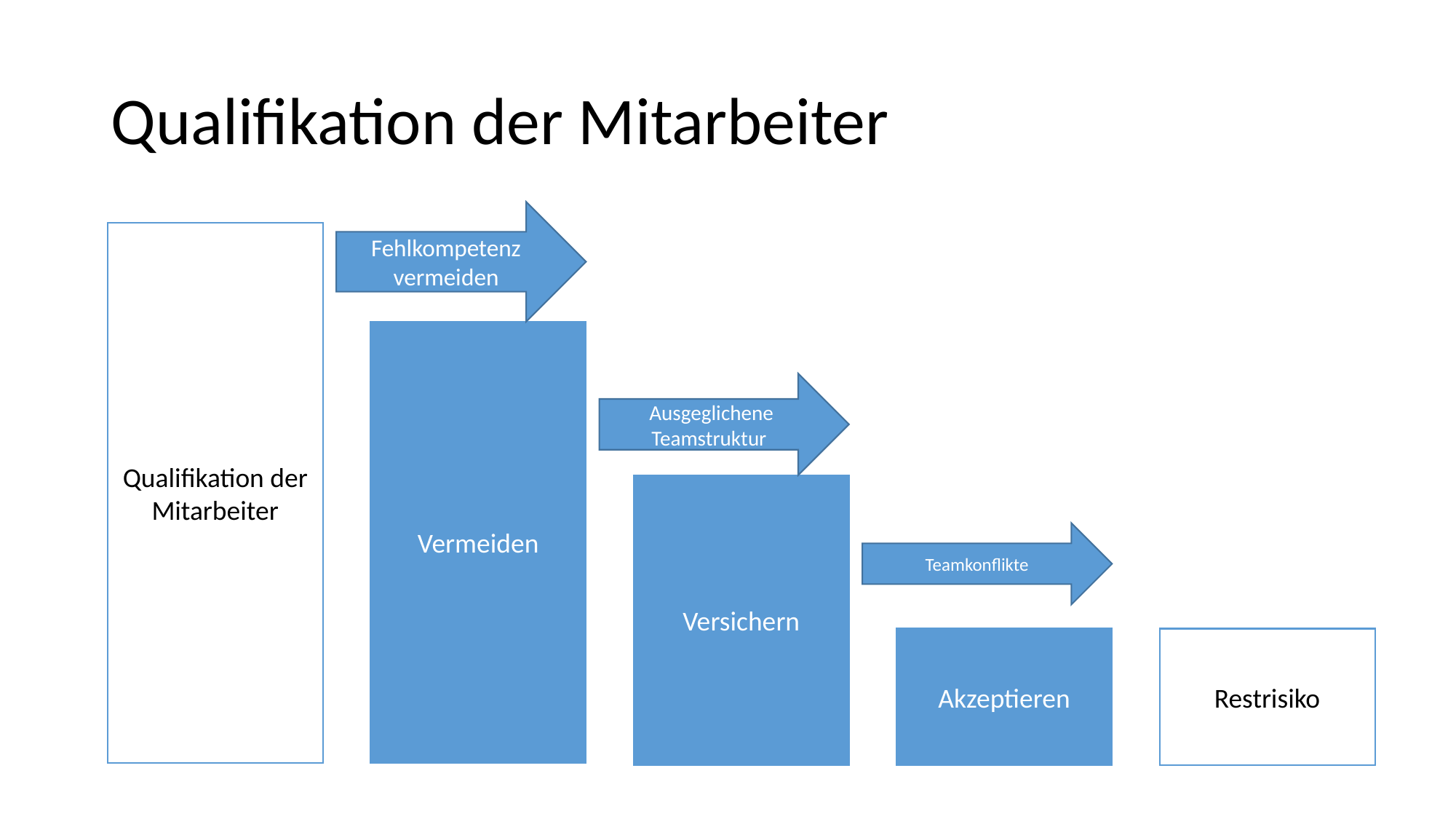

# Qualifikation der Mitarbeiter
Fehlkompetenz vermeiden
Qualifikation der Mitarbeiter
Vermeiden
Ausgeglichene Teamstruktur
Versichern
Teamkonflikte
Akzeptieren
Restrisiko